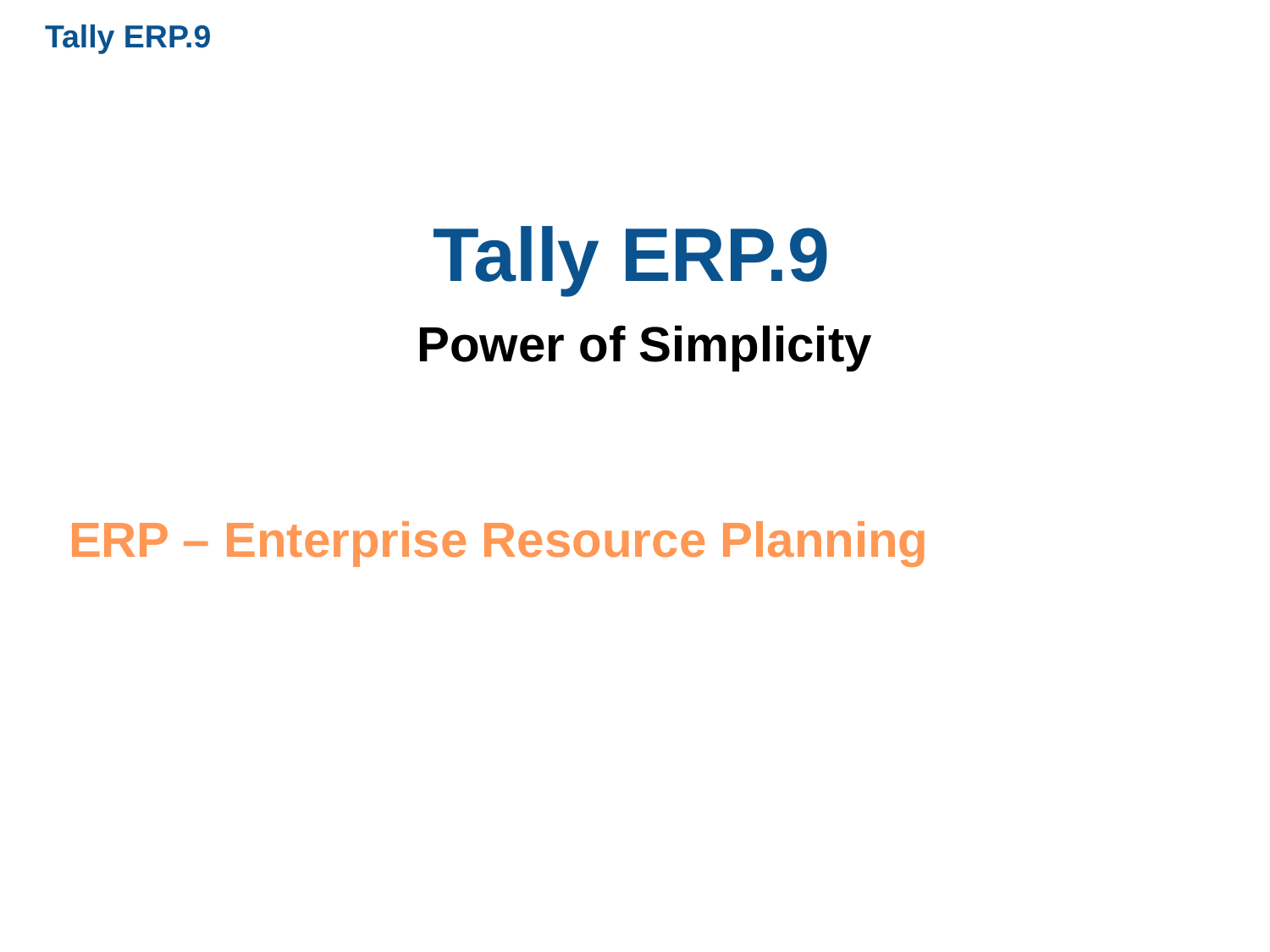

Tally ERP.9
Tally ERP.9
   Power of Simplicity
     ERP – Enterprise Resource Planning